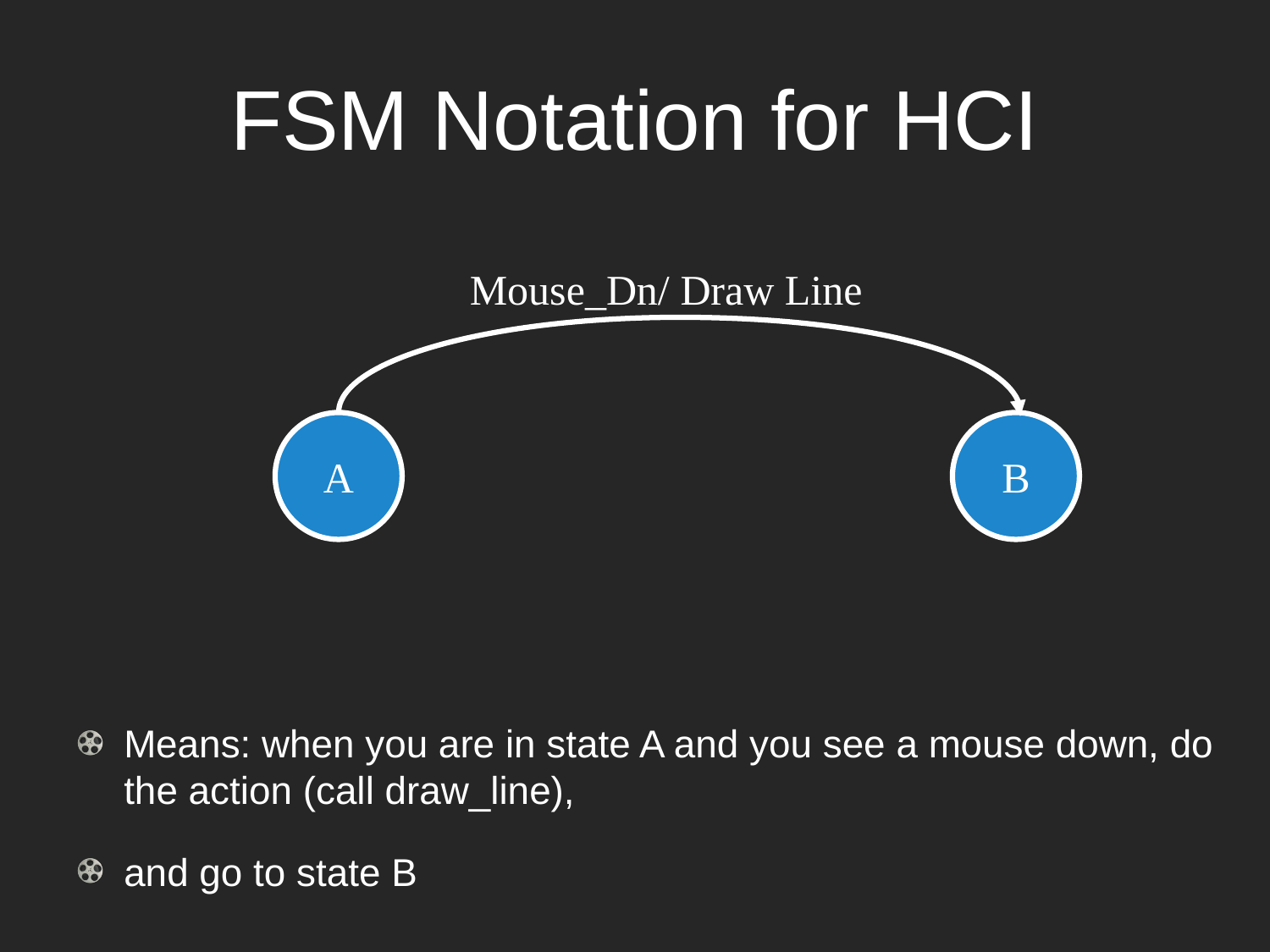

# FSM Notation for HCI

Means: when you are in state A and you see a mouse down, do the action (call draw_line),
and go to state B
Mouse_Dn/ Draw Line

A
B